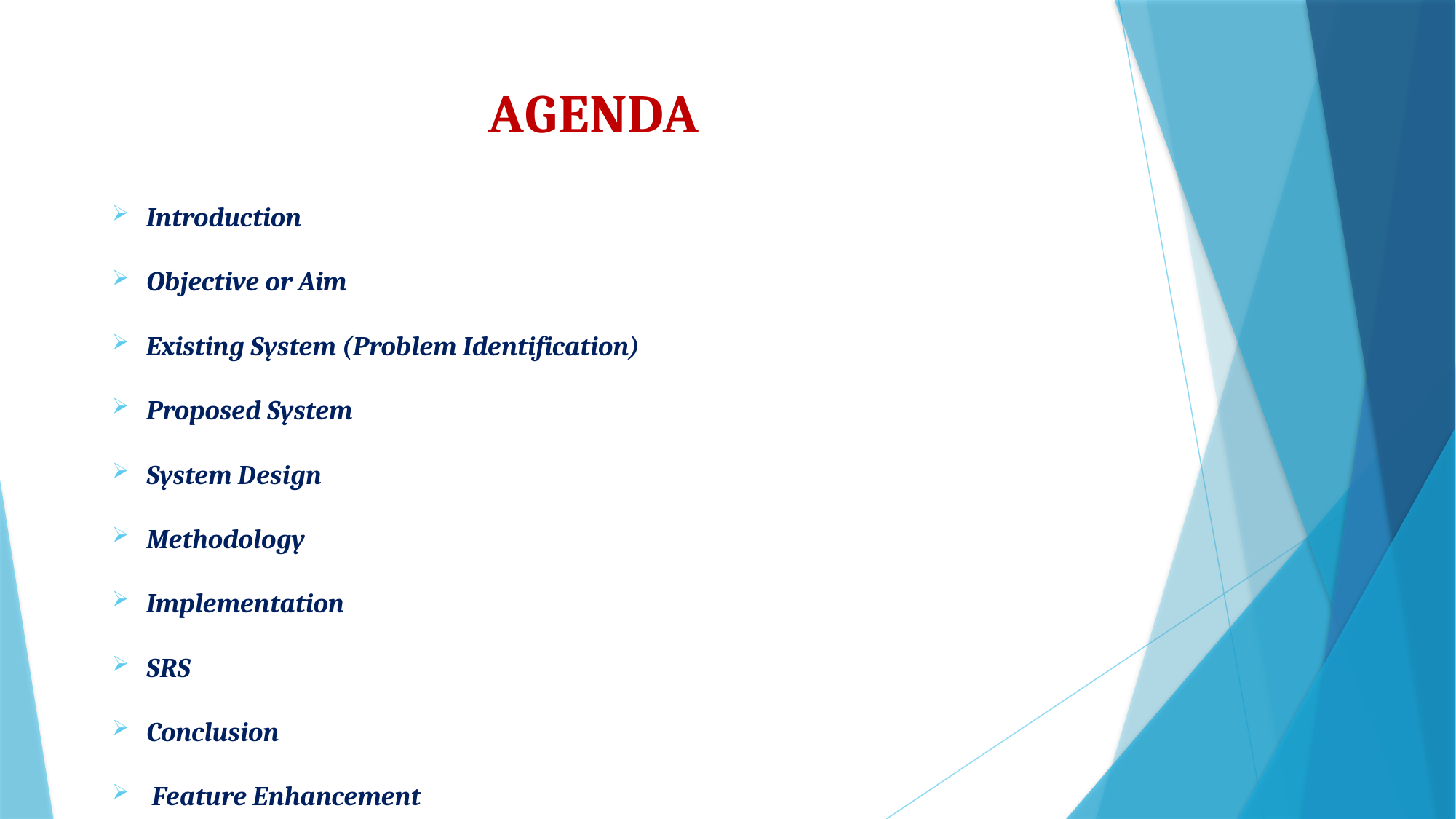

# AGENDA
Introduction
Objective or Aim
Existing System (Problem Identification)
Proposed System
System Design
Methodology
Implementation
SRS
Conclusion
 Feature Enhancement